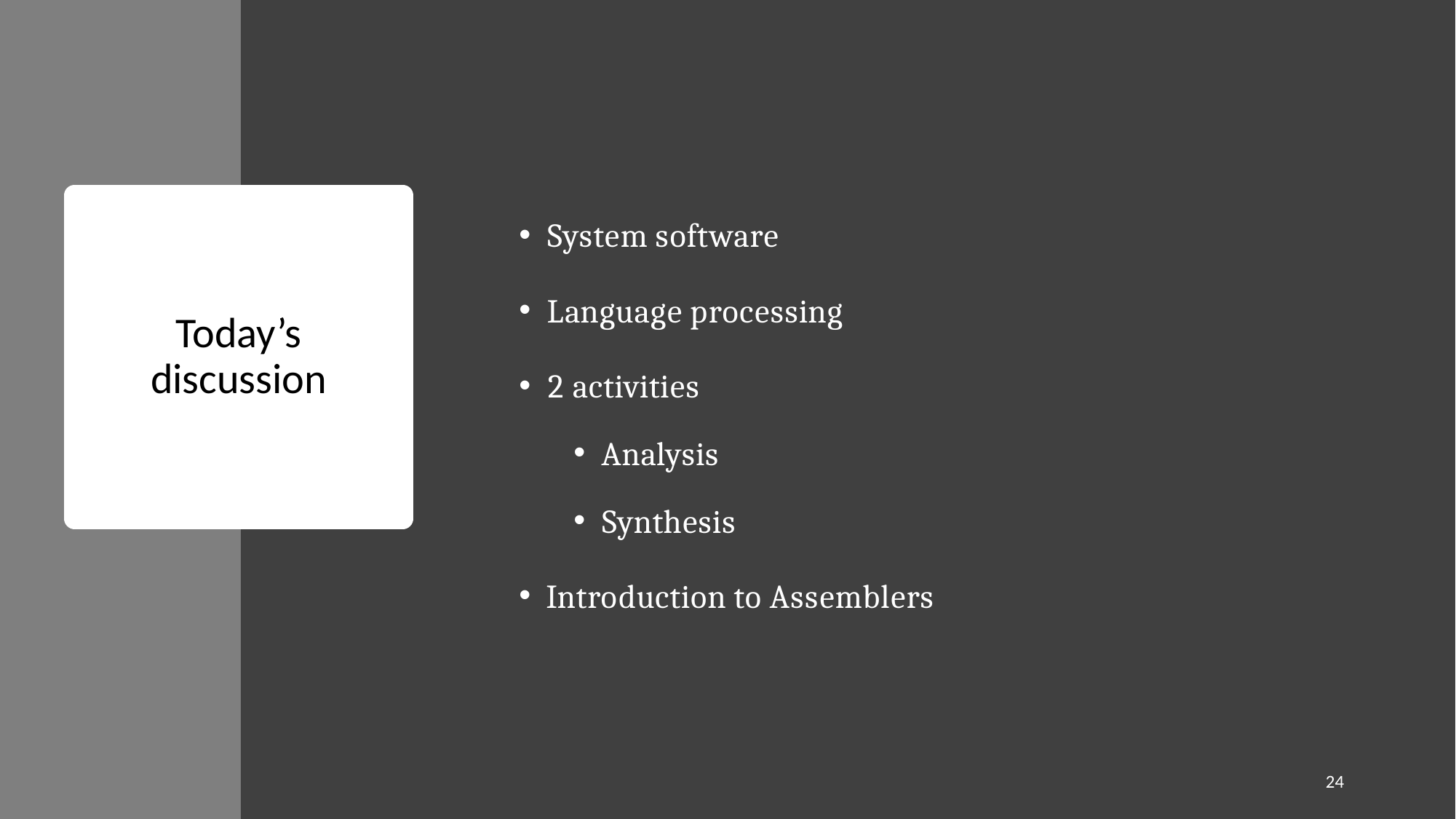

System software
Language processing
2 activities
Analysis
Synthesis
Introduction to Assemblers
# Today’s discussion
24